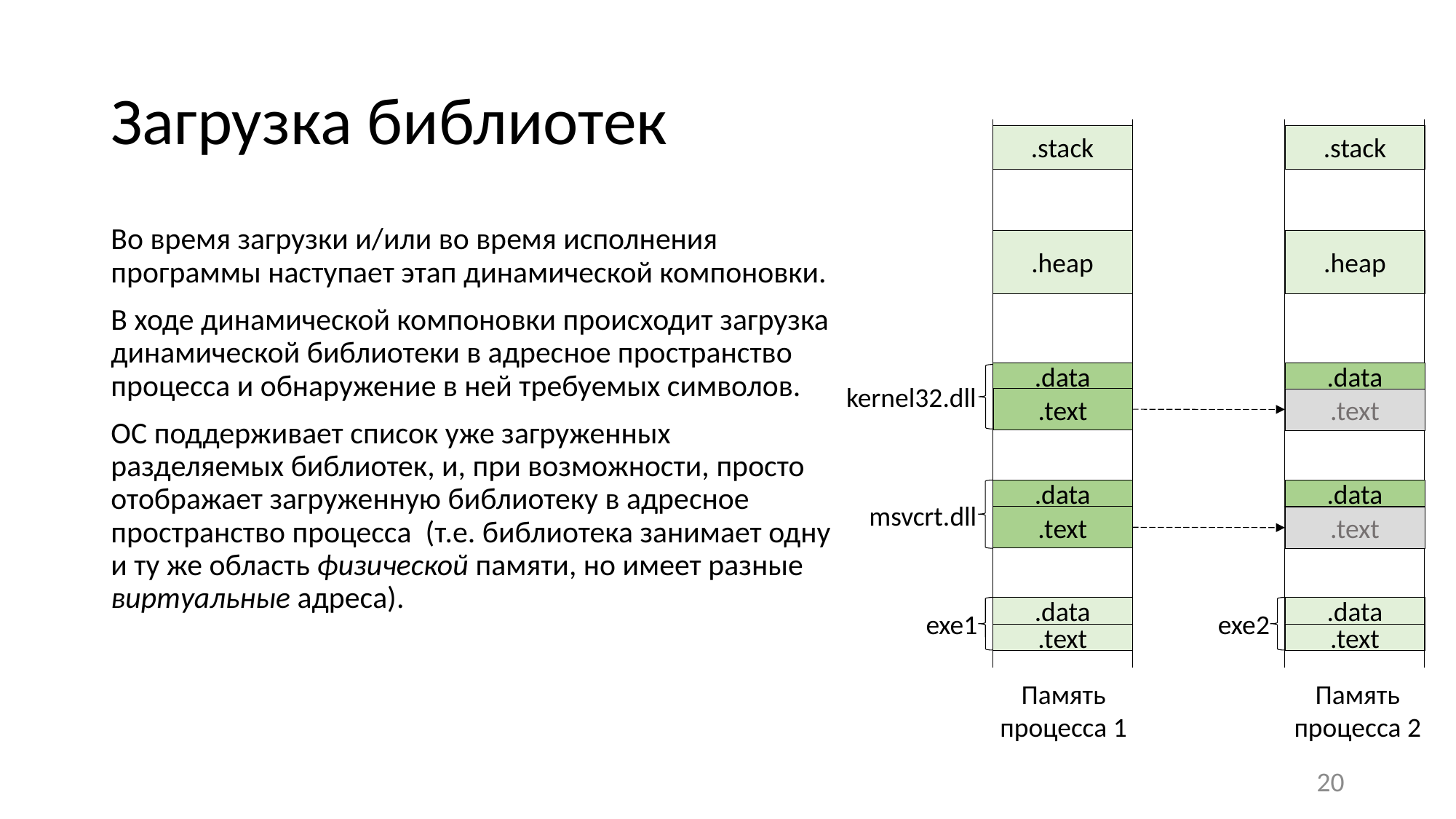

# Загрузка библиотек
.stack
.stack
Во время загрузки и/или во время исполнения программы наступает этап динамической компоновки.
В ходе динамической компоновки происходит загрузка динамической библиотеки в адресное пространство процесса и обнаружение в ней требуемых символов.
ОС поддерживает список уже загруженных разделяемых библиотек, и, при возможности, просто отображает загруженную библиотеку в адресное пространство процесса  (т.е. библиотека занимает одну и ту же область физической памяти, но имеет разные виртуальные адреса).
.heap
.heap
.data
.data

kernel32.dll
.text
.text

.data
.data
msvcrt.dll
.text
.text

.data

.data
exe1
exe2
.text
.text
Память процесса 1
Память процесса 2
20